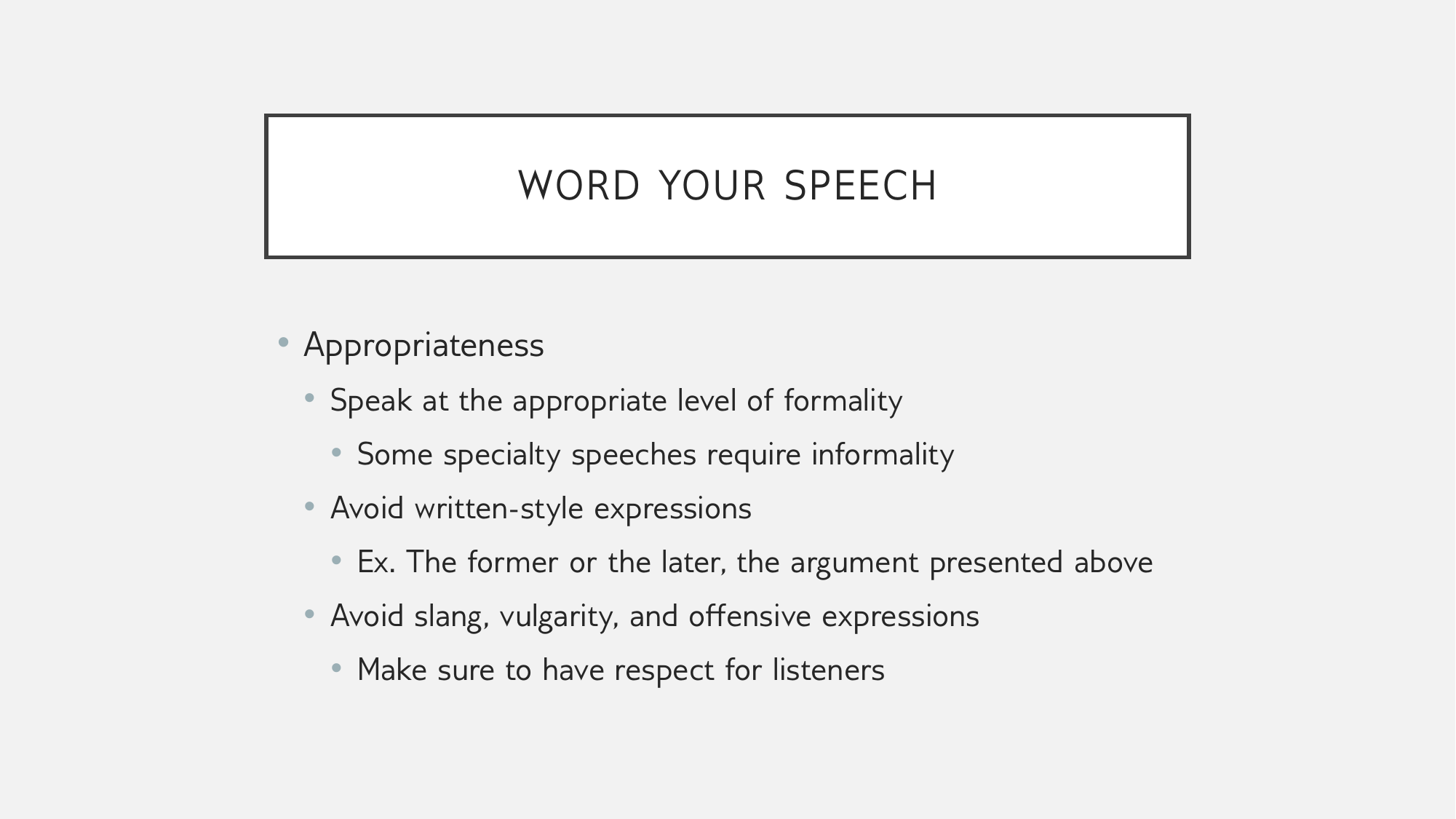

# Word your speech
Appropriateness
Speak at the appropriate level of formality
Some specialty speeches require informality
Avoid written-style expressions
Ex. The former or the later, the argument presented above
Avoid slang, vulgarity, and offensive expressions
Make sure to have respect for listeners